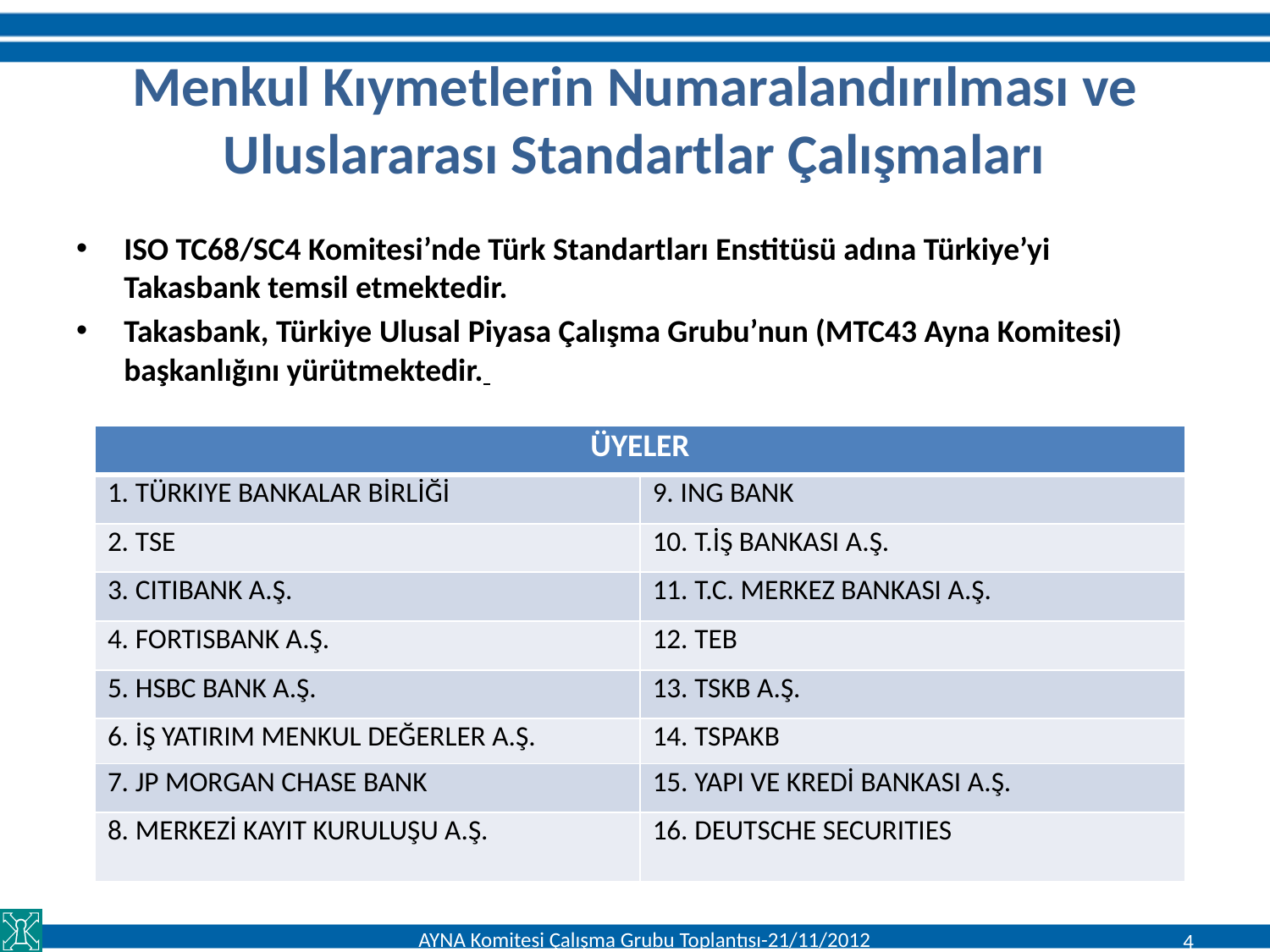

# Menkul Kıymetlerin Numaralandırılması ve Uluslararası Standartlar Çalışmaları
ISO TC68/SC4 Komitesi’nde Türk Standartları Enstitüsü adına Türkiye’yi Takasbank temsil etmektedir.
Takasbank, Türkiye Ulusal Piyasa Çalışma Grubu’nun (MTC43 Ayna Komitesi) başkanlığını yürütmektedir.

| ÜYELER |  |
| --- | --- |
| 1. TÜRKIYE BANKALAR BİRLİĞİ | 9. ING BANK |
| 2. TSE | 10. T.İŞ BANKASI A.Ş. |
| 3. CITIBANK A.Ş. | 11. T.C. MERKEZ BANKASI A.Ş. |
| 4. FORTISBANK A.Ş. | 12. TEB |
| 5. HSBC BANK A.Ş. | 13. TSKB A.Ş. |
| 6. İŞ YATIRIM MENKUL DEĞERLER A.Ş. | 14. TSPAKB |
| 7. JP MORGAN CHASE BANK | 15. YAPI VE KREDİ BANKASI A.Ş. |
| 8. MERKEZİ KAYIT KURULUŞU A.Ş. | 16. DEUTSCHE SECURITIES |
AYNA Komitesi Çalışma Grubu Toplantısı-21/11/2012
4